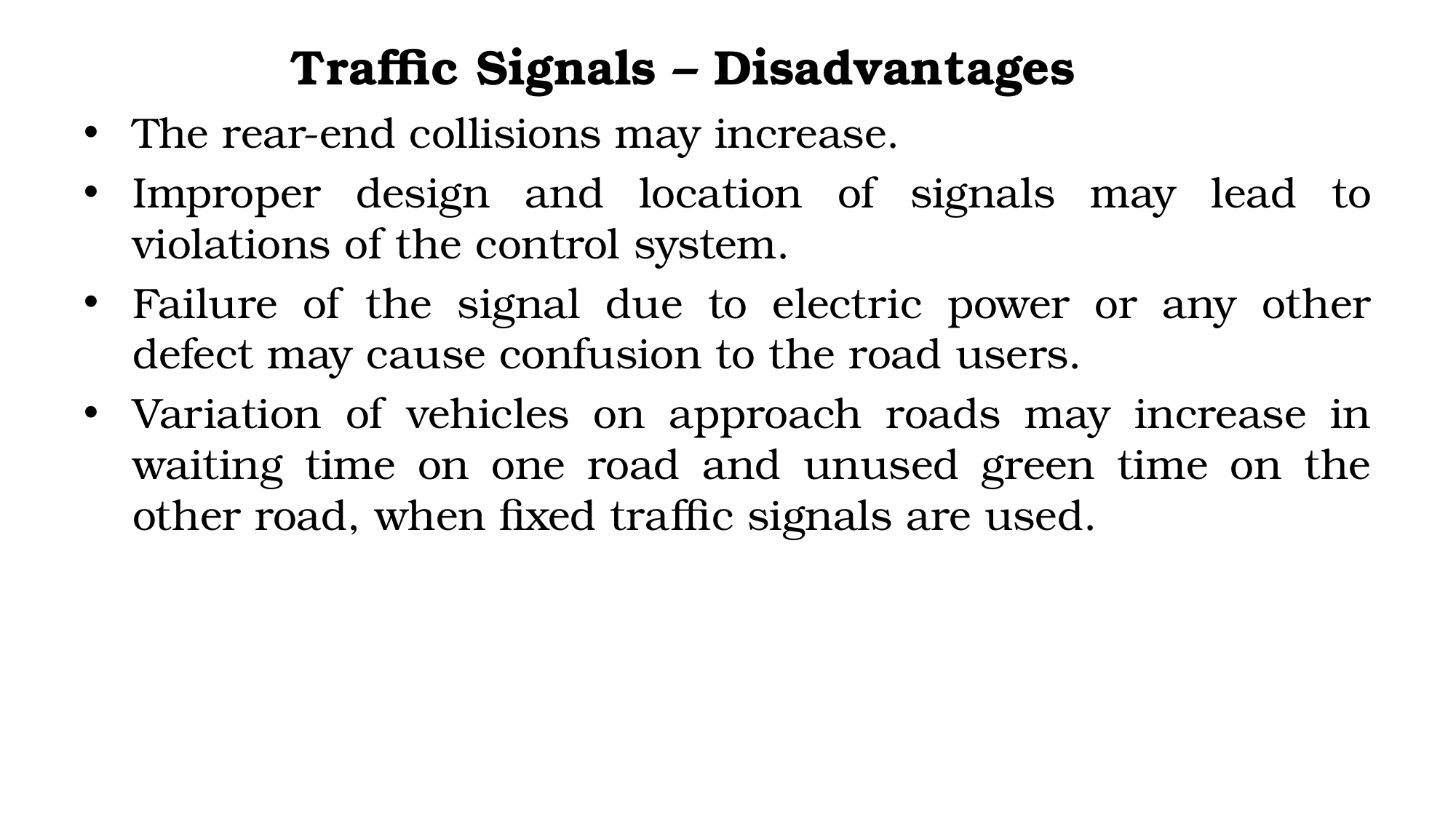

# Traffic Signals – Disadvantages
The rear-end collisions may increase.
Improper design and location of signals may lead to violations of the control system.
Failure of the signal due to electric power or any other defect may cause confusion to the road users.
Variation of vehicles on approach roads may increase in waiting time on one road and unused green time on the other road, when fixed traffic signals are used.